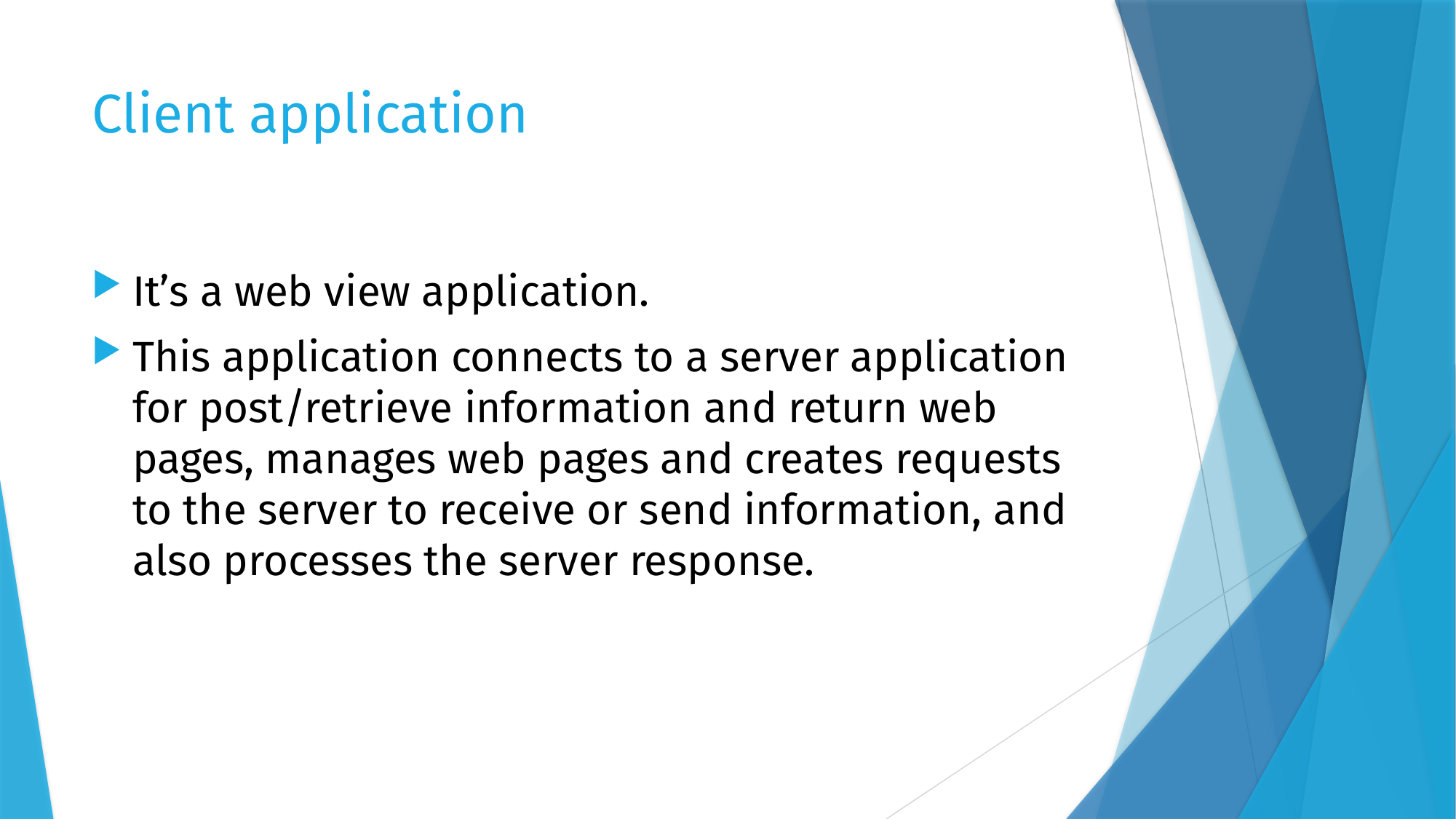

# Client application
It’s a web view application.
This application connects to a server application for post/retrieve information and return web pages, manages web pages and creates requests to the server to receive or send information, and also processes the server response.